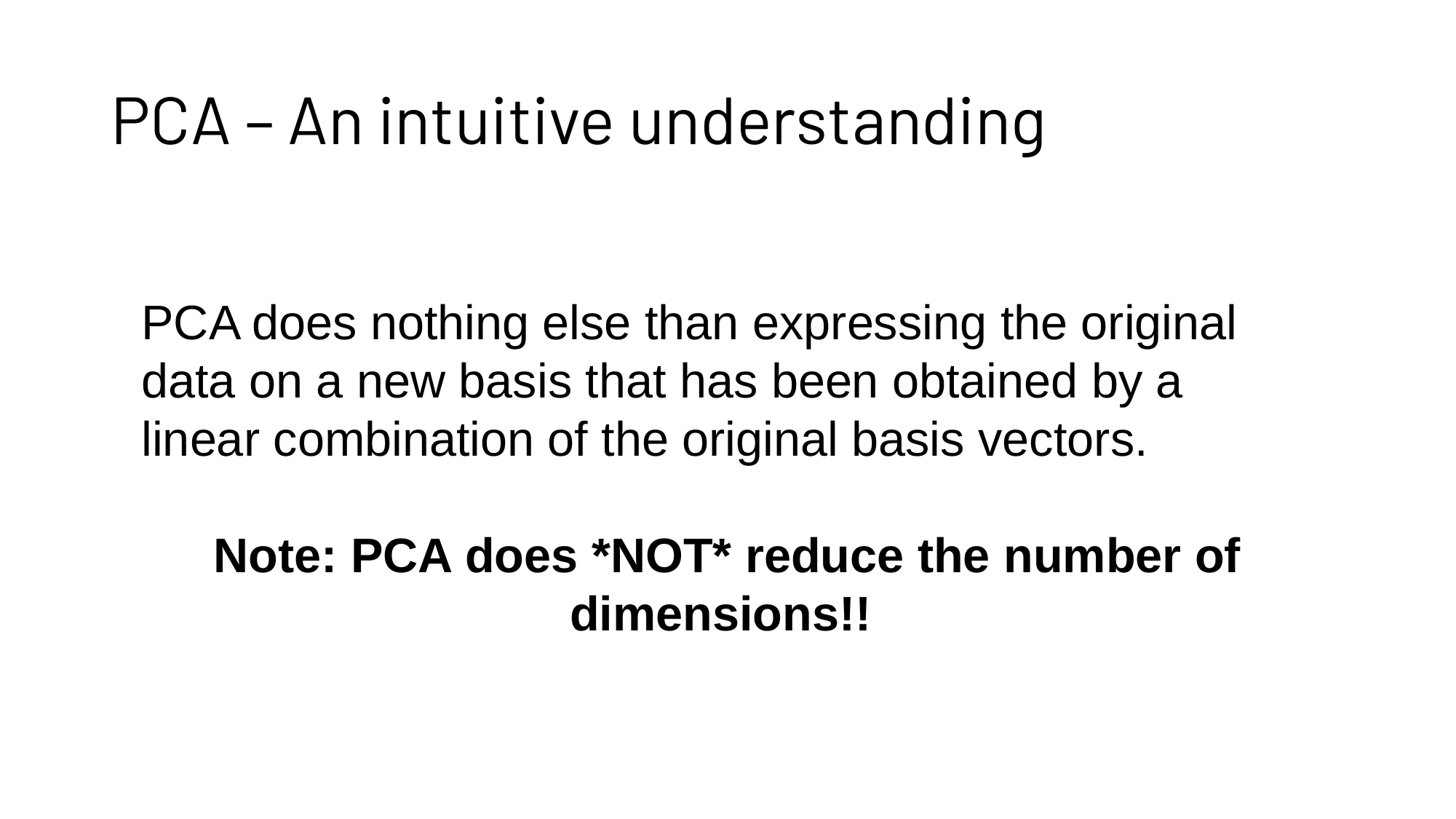

# PCA – An intuitive understanding
PCA does nothing else than expressing the original data on a new basis that has been obtained by a linear combination of the original basis vectors.

Note: PCA does *NOT* reduce the number of dimensions!!